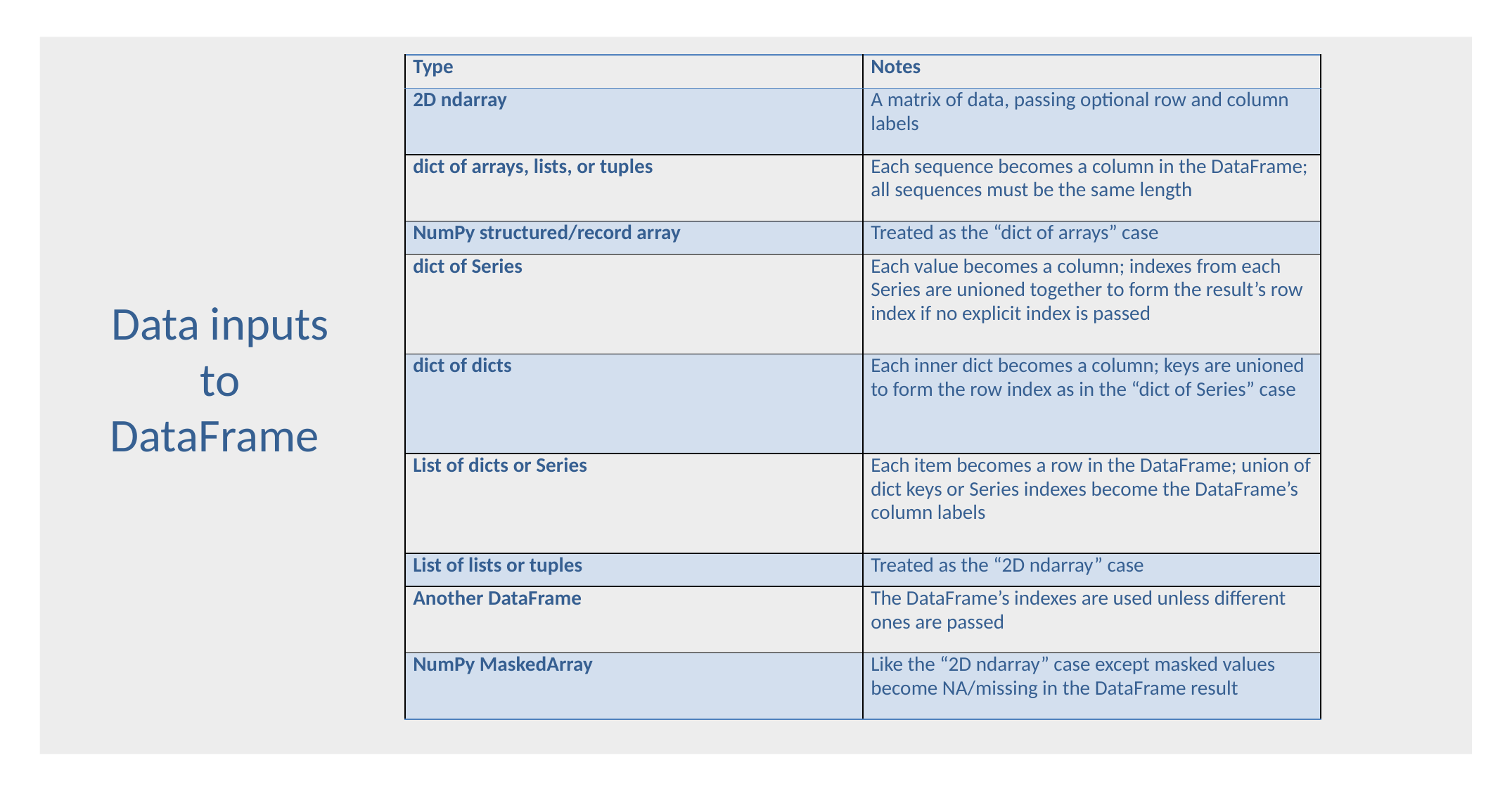

| Type | Notes |
| --- | --- |
| 2D ndarray | A matrix of data, passing optional row and column labels |
| dict of arrays, lists, or tuples | Each sequence becomes a column in the DataFrame; all sequences must be the same length |
| NumPy structured/record array | Treated as the “dict of arrays” case |
| dict of Series | Each value becomes a column; indexes from each Series are unioned together to form the result’s row index if no explicit index is passed |
| dict of dicts | Each inner dict becomes a column; keys are unioned to form the row index as in the “dict of Series” case |
| List of dicts or Series | Each item becomes a row in the DataFrame; union of dict keys or Series indexes become the DataFrame’s column labels |
| List of lists or tuples | Treated as the “2D ndarray” case |
| Another DataFrame | The DataFrame’s indexes are used unless different ones are passed |
| NumPy MaskedArray | Like the “2D ndarray” case except masked values become NA/missing in the DataFrame result |
Data inputs to DataFrame